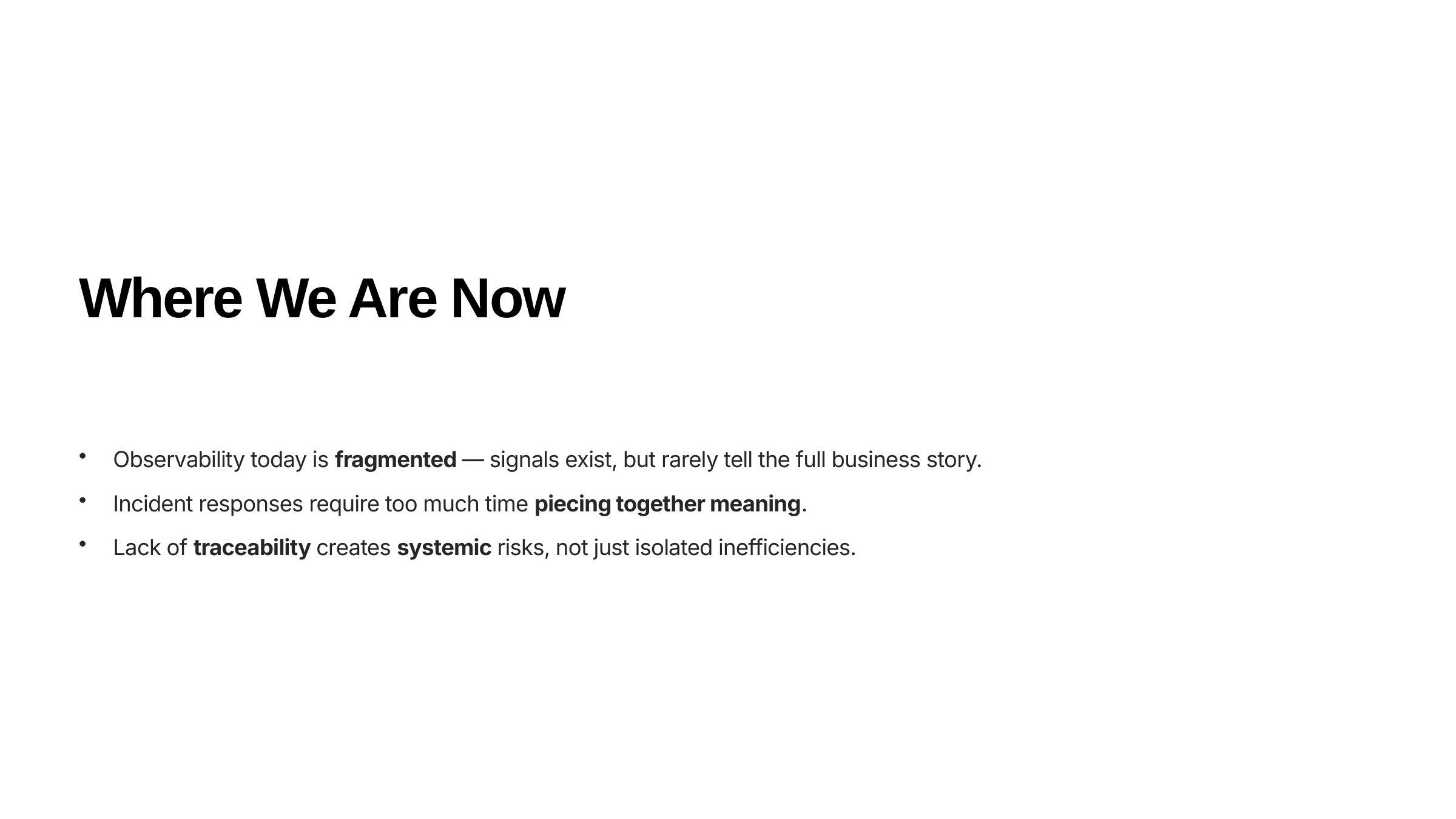

Where We Are Now

Observability today is fragmented — signals exist, but rarely tell the full business story.
Incident responses require too much time piecing together meaning.
Lack of traceability creates systemic risks, not just isolated inefficiencies.